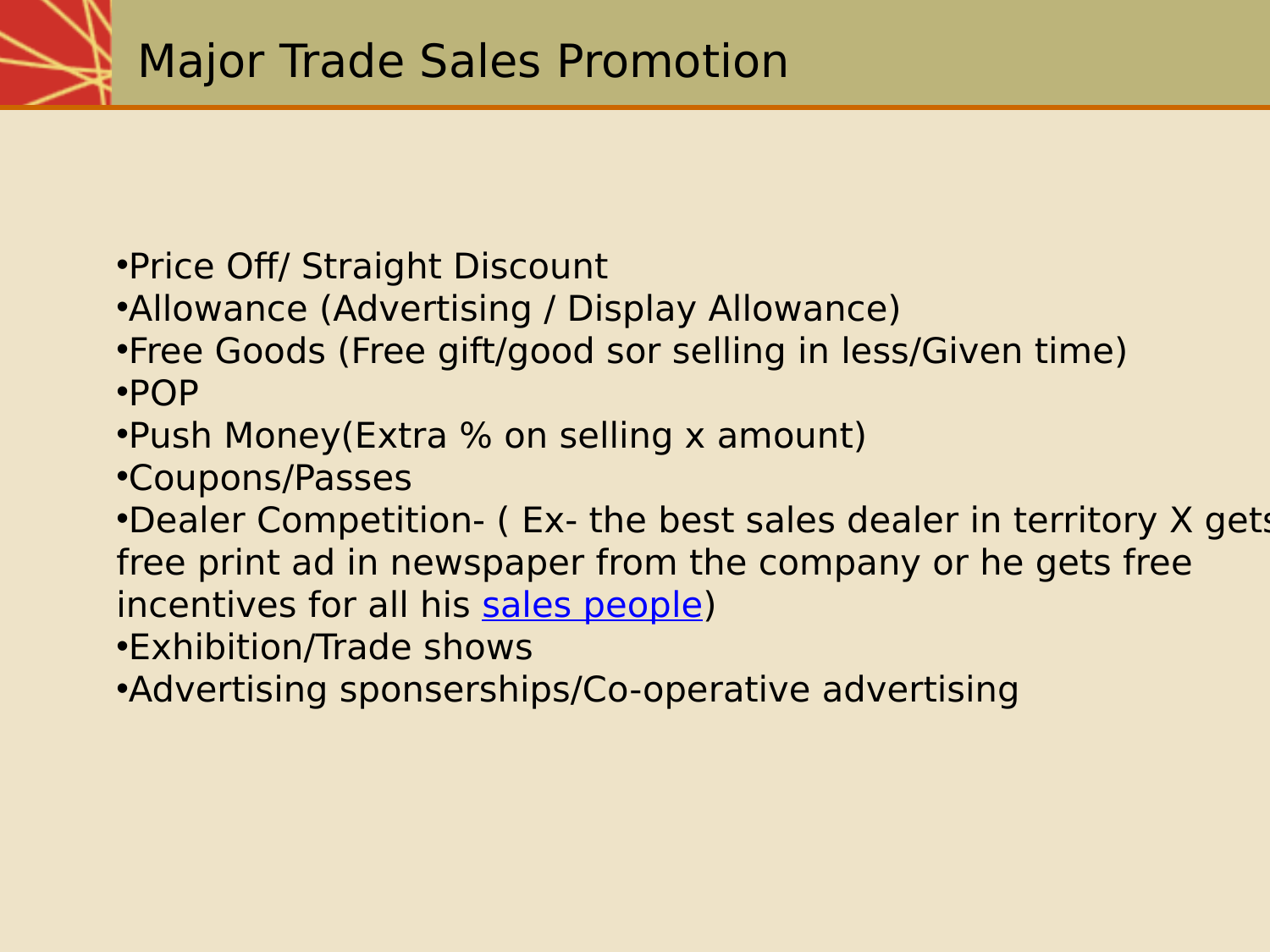

# Major Trade Sales Promotion
Price Off/ Straight Discount
Allowance (Advertising / Display Allowance)
Free Goods (Free gift/good sor selling in less/Given time)
POP
Push Money(Extra % on selling x amount)
Coupons/Passes
Dealer Competition- ( Ex- the best sales dealer in territory X gets a free print ad in newspaper from the company or he gets free incentives for all his sales people)
Exhibition/Trade shows
Advertising sponserships/Co-operative advertising